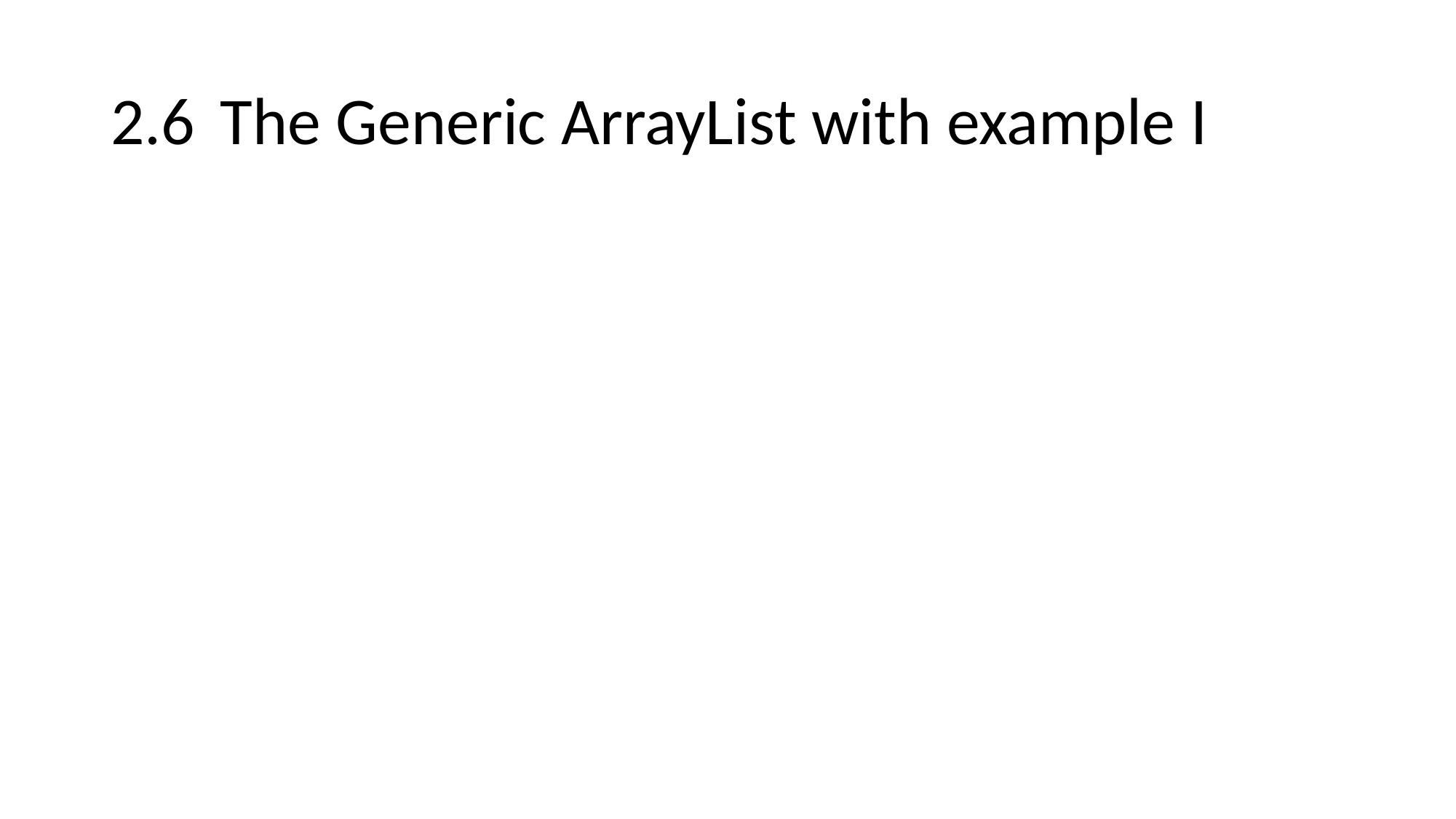

# 2.6 	The Generic ArrayList with example I